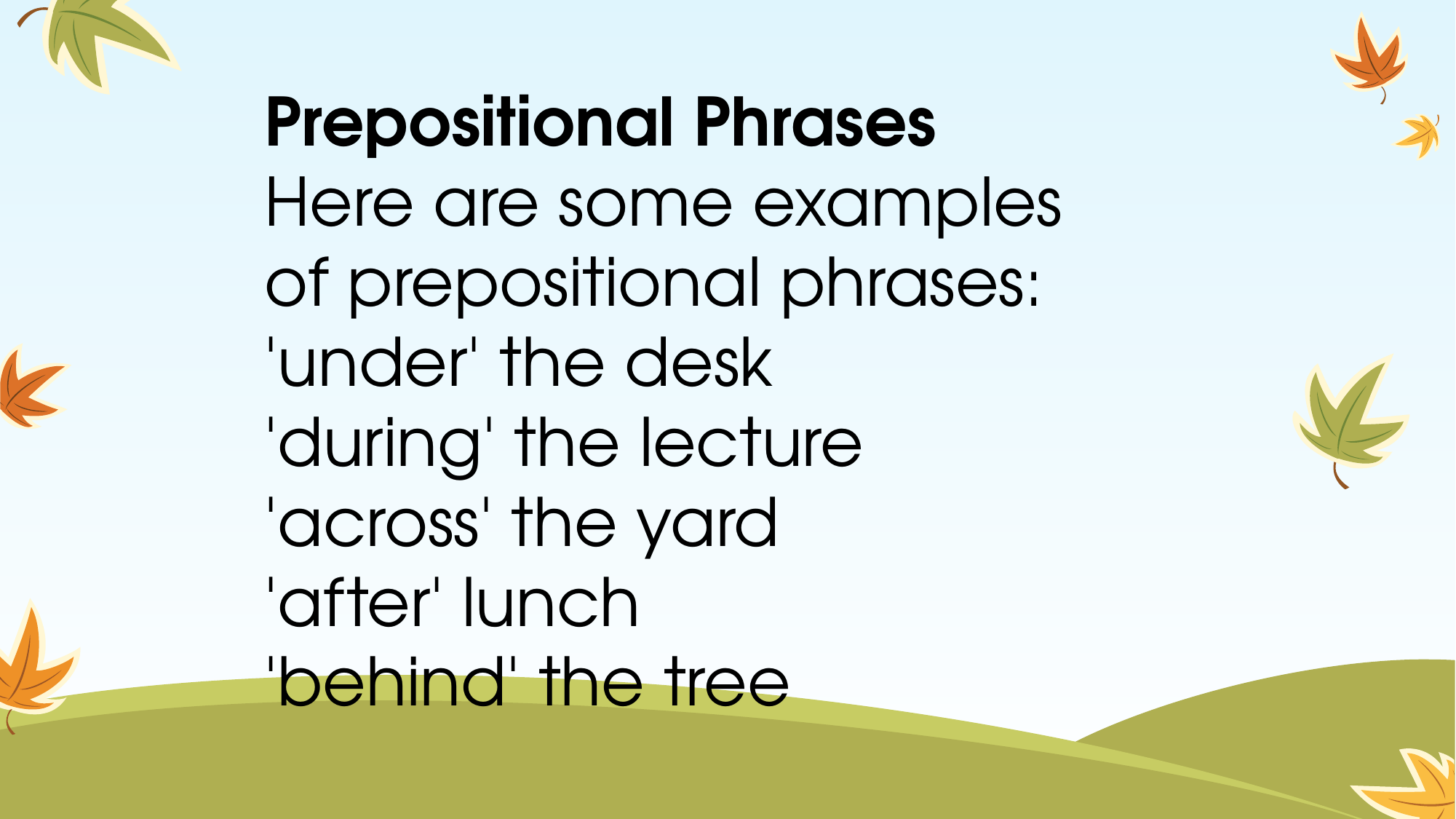

Prepositional Phrases
Here are some examples of prepositional phrases:
'under' the desk
'during' the lecture
'across' the yard
'after' lunch
'behind' the tree